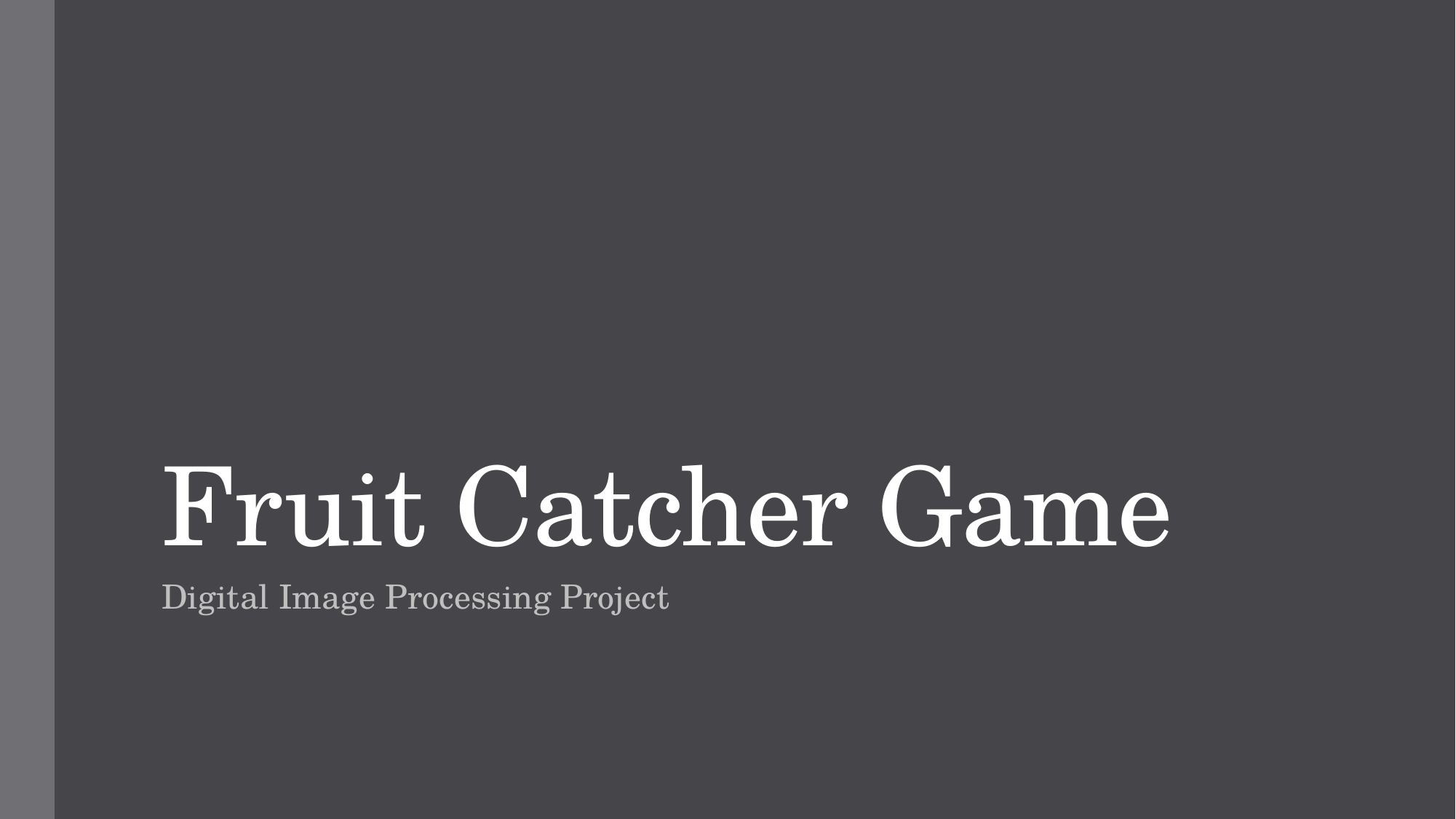

# Fruit Catcher Game
Digital Image Processing Project